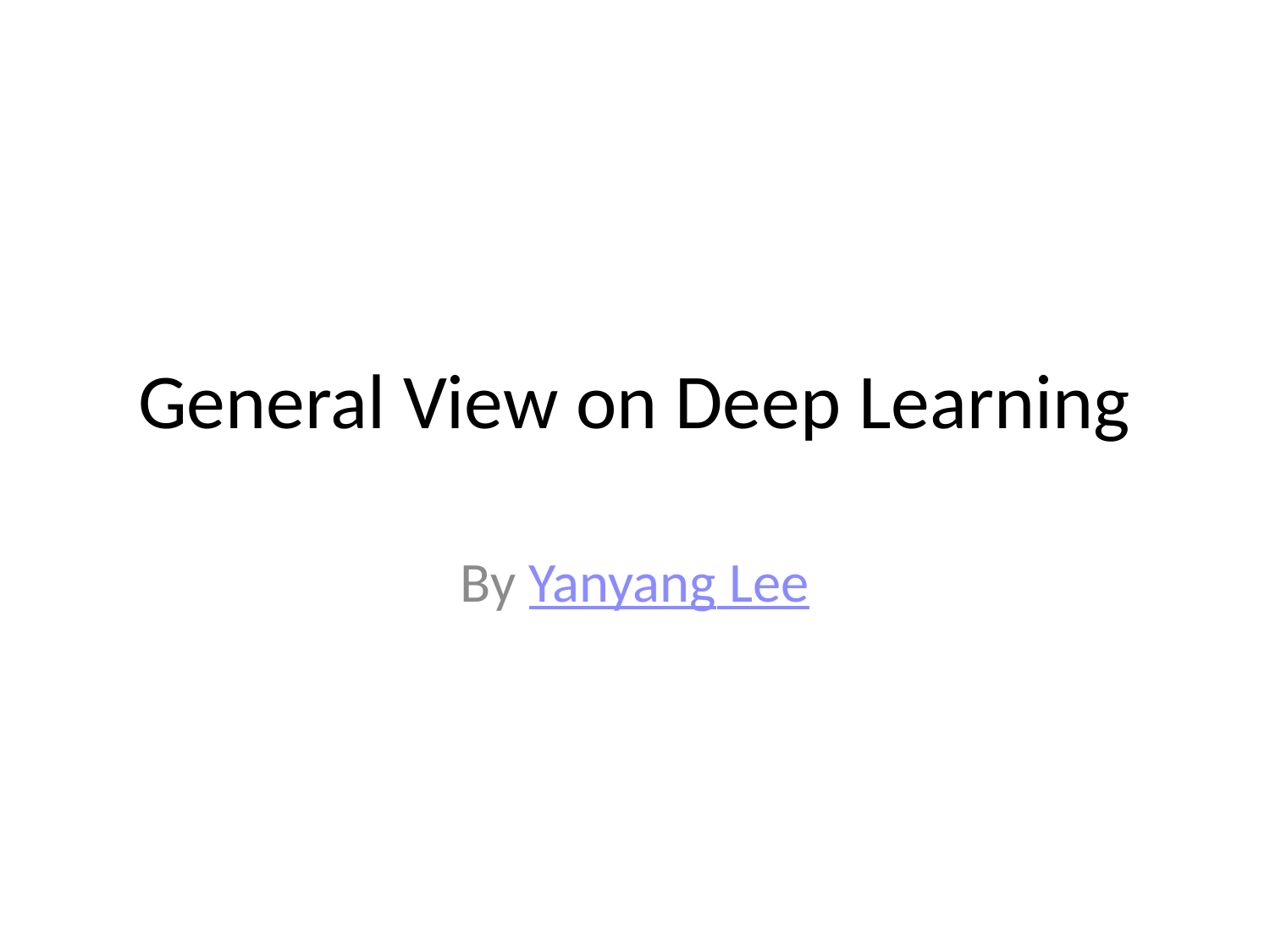

# General View on Deep Learning
By Yanyang Lee